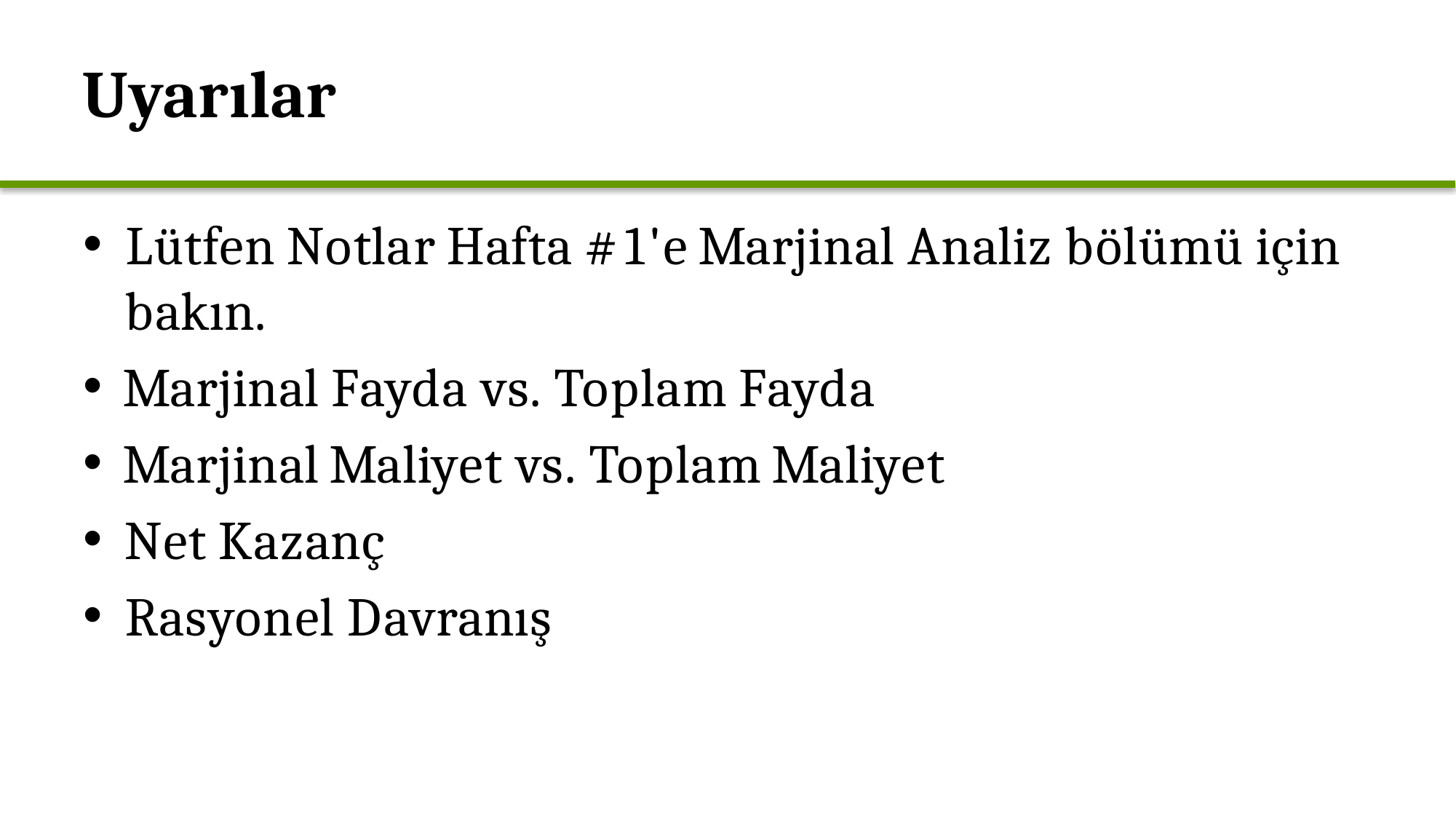

# Uyarılar
Lütfen Notlar Hafta #1'e Marjinal Analiz bölümü için bakın.
Marjinal Fayda vs. Toplam Fayda
Marjinal Maliyet vs. Toplam Maliyet
Net Kazanç
Rasyonel Davranış